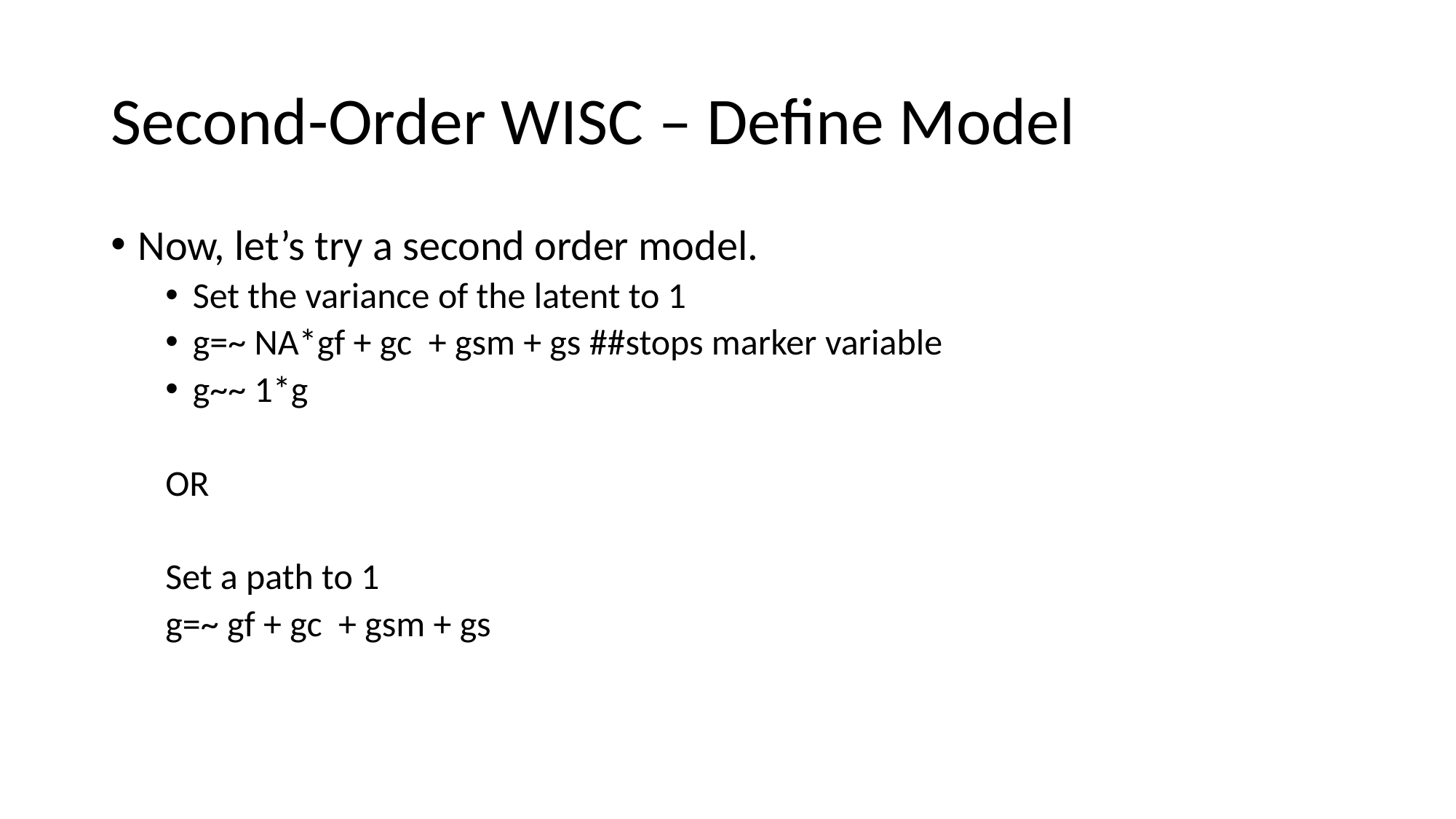

# Second-Order WISC – Define Model
Now, let’s try a second order model.
Set the variance of the latent to 1
g=~ NA*gf + gc  + gsm + gs ##stops marker variable
g~~ 1*g

OR

Set a path to 1
g=~ gf + gc  + gsm + gs